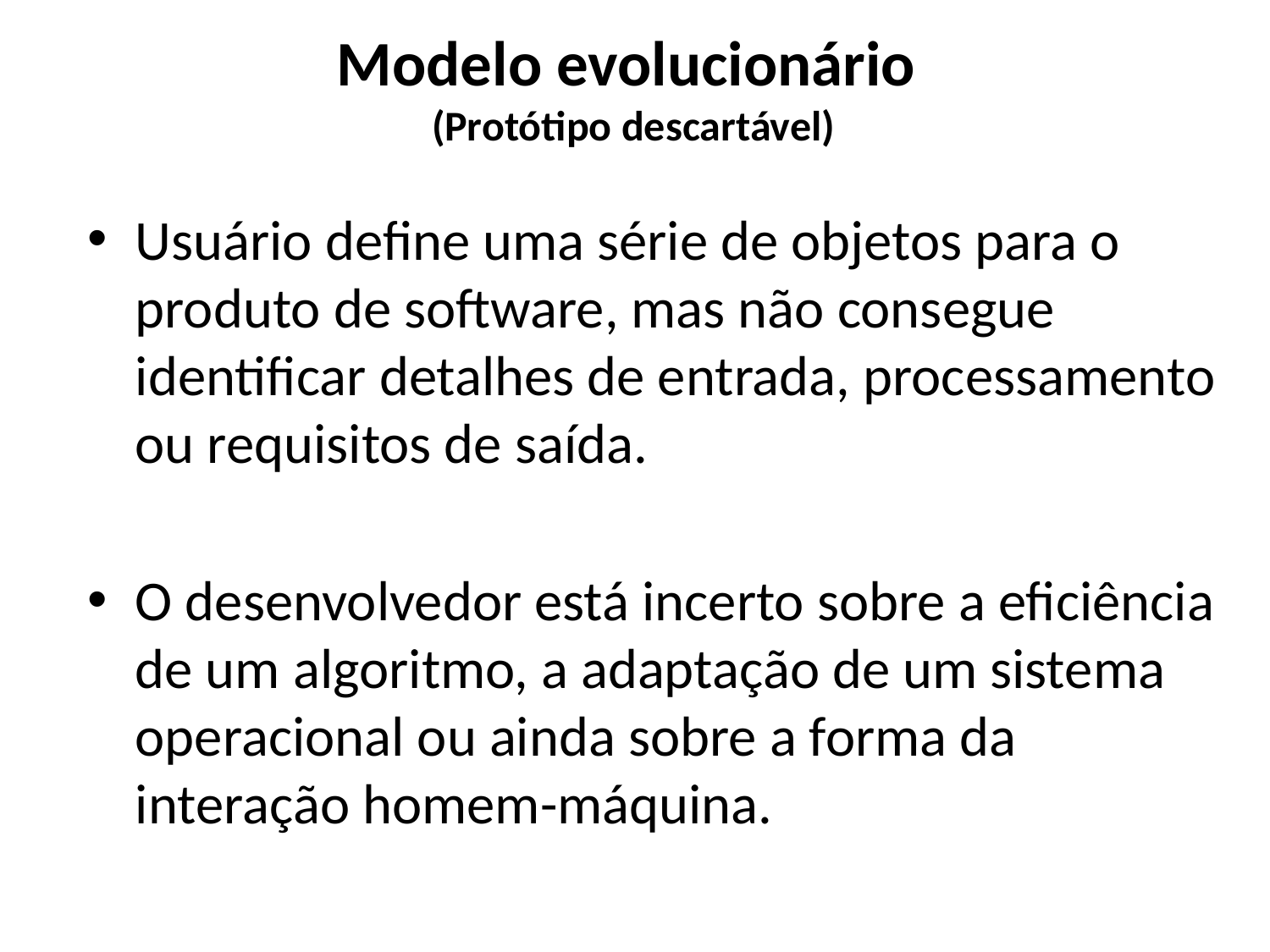

Modelo evolucionário
(Protótipo descartável)
Usuário define uma série de objetos para o produto de software, mas não consegue identificar detalhes de entrada, processamento ou requisitos de saída.

O desenvolvedor está incerto sobre a eficiência de um algoritmo, a adaptação de um sistema operacional ou ainda sobre a forma da interação homem-máquina.

51